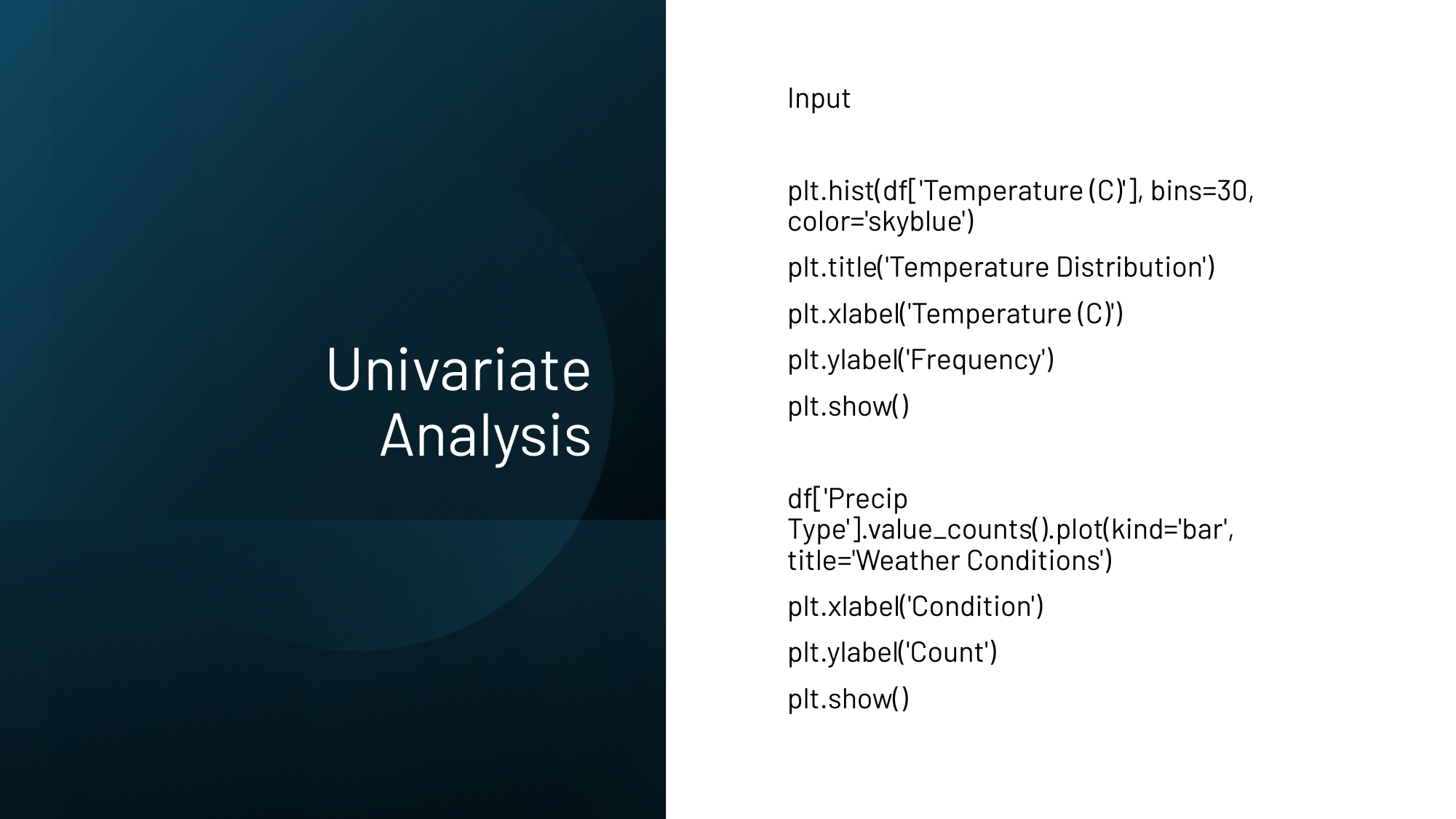

# Univariate Analysis

Input

plt.hist(df['Temperature (C)'], bins=30, color='skyblue')
plt.title('Temperature Distribution')
plt.xlabel('Temperature (C)')
plt.ylabel('Frequency')
plt.show()

df['Precip Type'].value_counts().plot(kind='bar', title='Weather Conditions')
plt.xlabel('Condition')
plt.ylabel('Count')
plt.show()